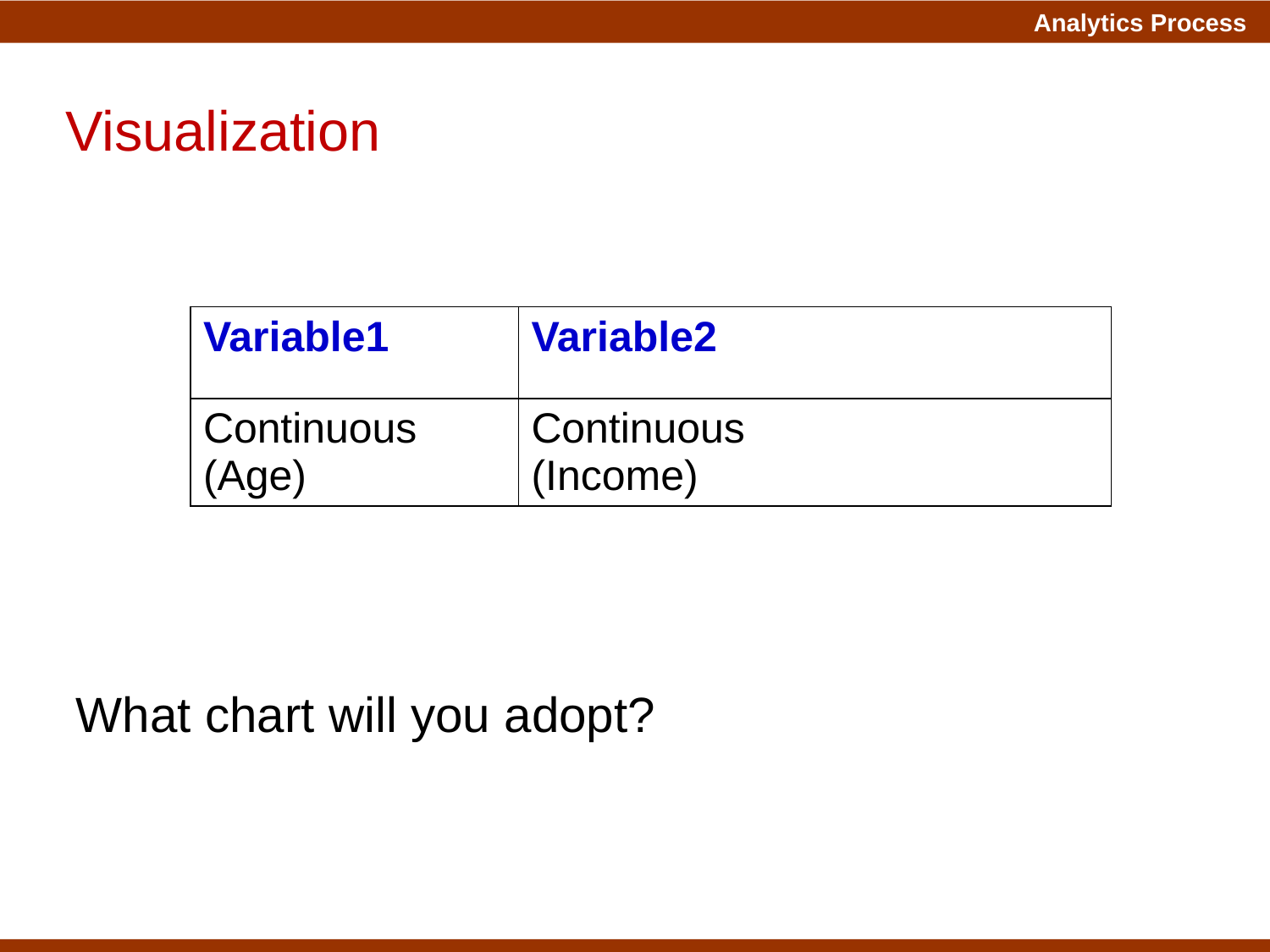

Visualization
| Variable1 | Variable2 |
| --- | --- |
| Continuous (Age) | Continuous (Income) |
What chart will you adopt?